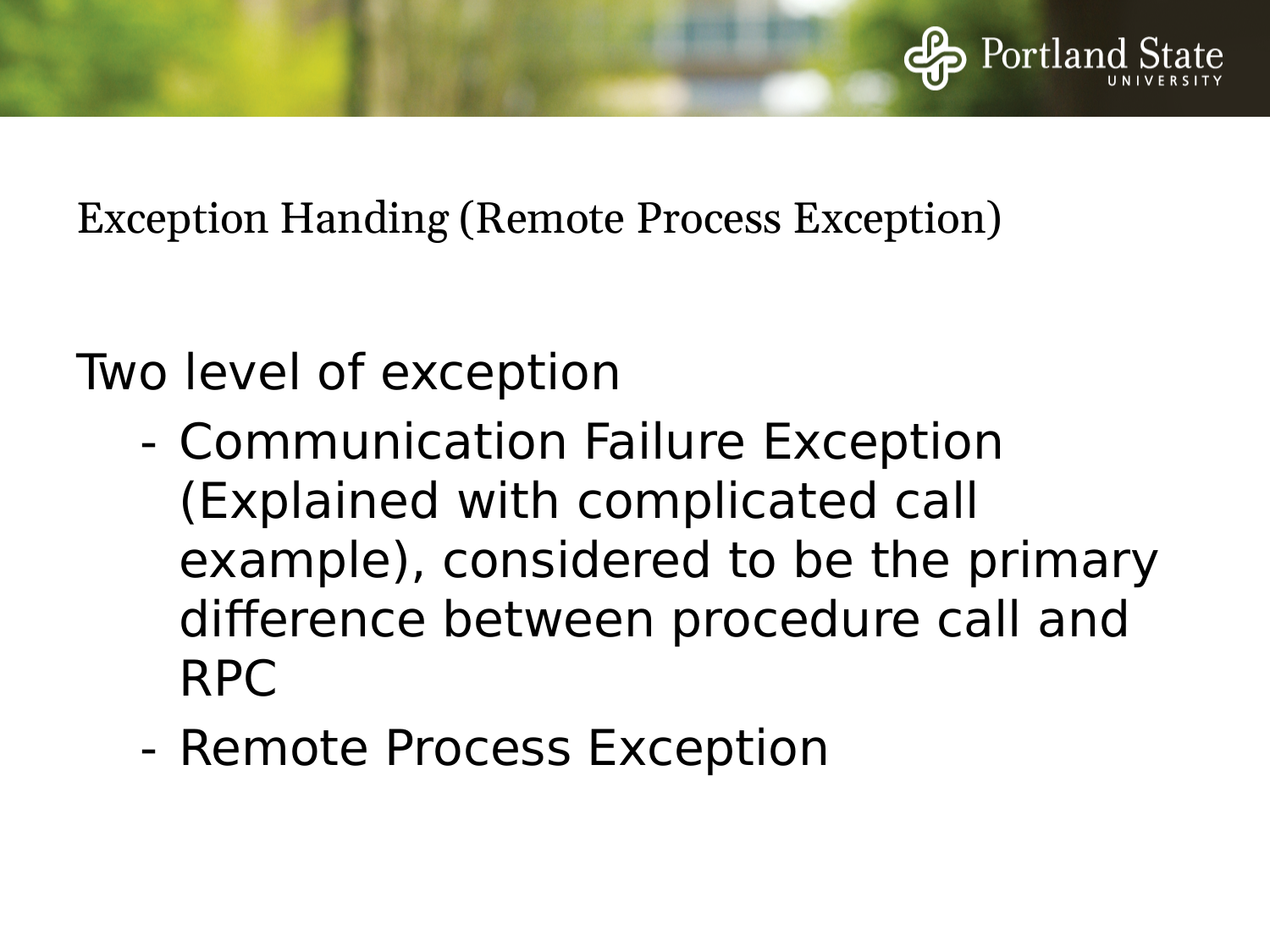

# Exception Handing (Remote Process Exception)
Two level of exception
-	Communication Failure Exception (Explained with complicated call example), considered to be the primary difference between procedure call and RPC
-	Remote Process Exception